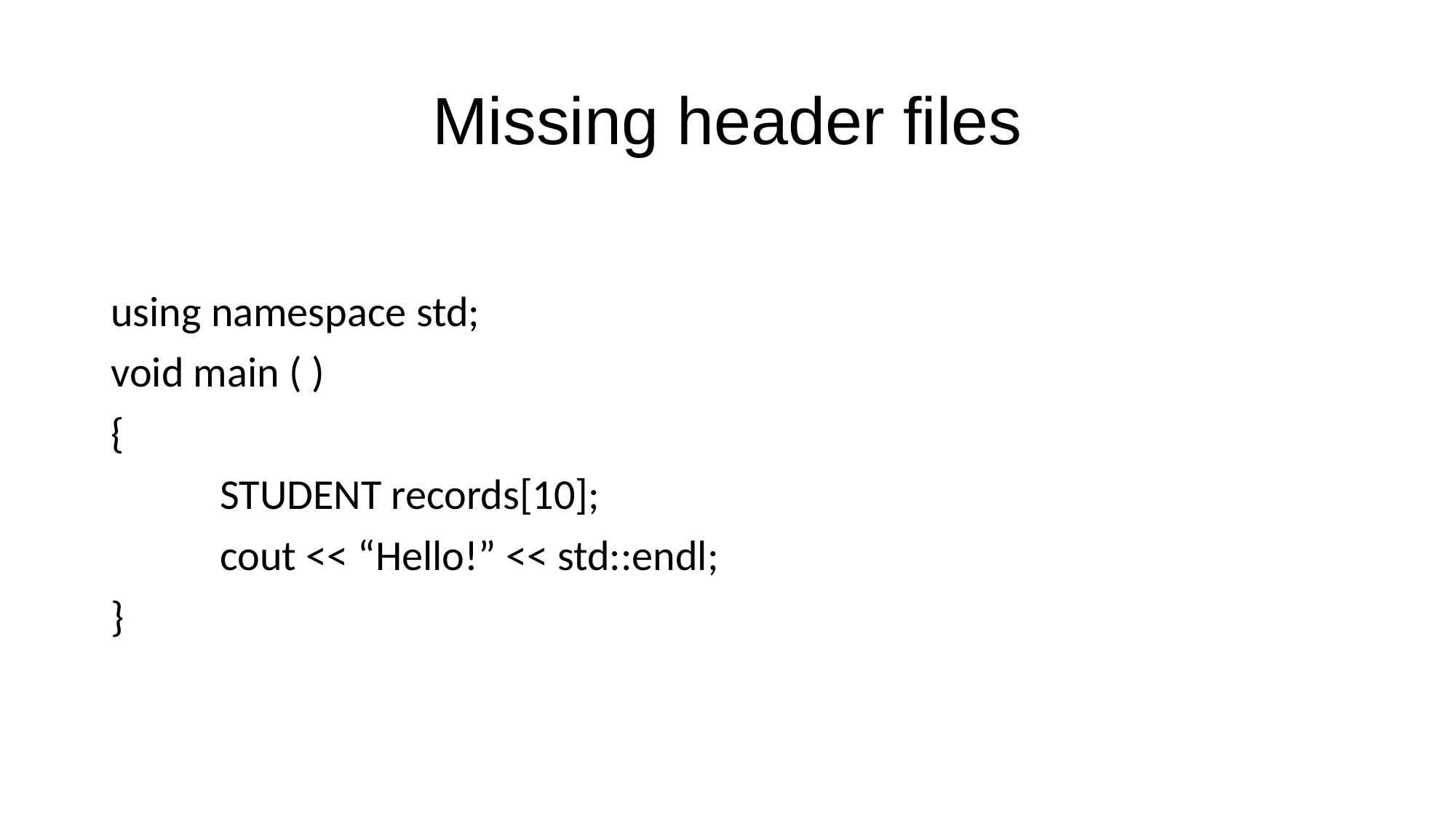

# Missing header files

using namespace std;
void main ( )
{
	STUDENT records[10];
	cout << “Hello!” << std::endl;
}